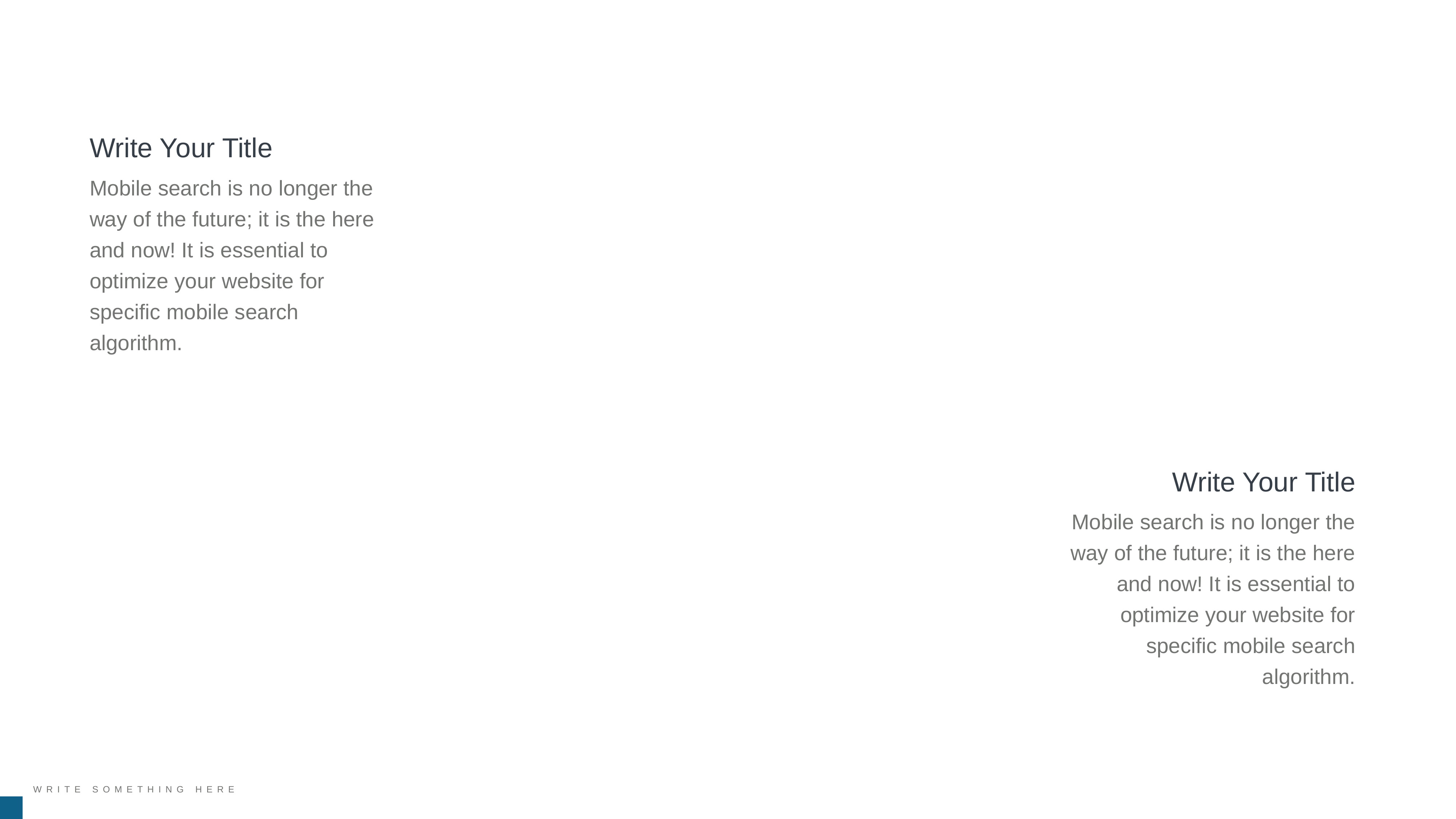

Write Your Title
Mobile search is no longer the way of the future; it is the here and now! It is essential to optimize your website for specific mobile search algorithm.

Write Your Title
Mobile search is no longer the way of the future; it is the here and now! It is essential to optimize your website for specific mobile search algorithm.
WRITE SOMETHING HERE